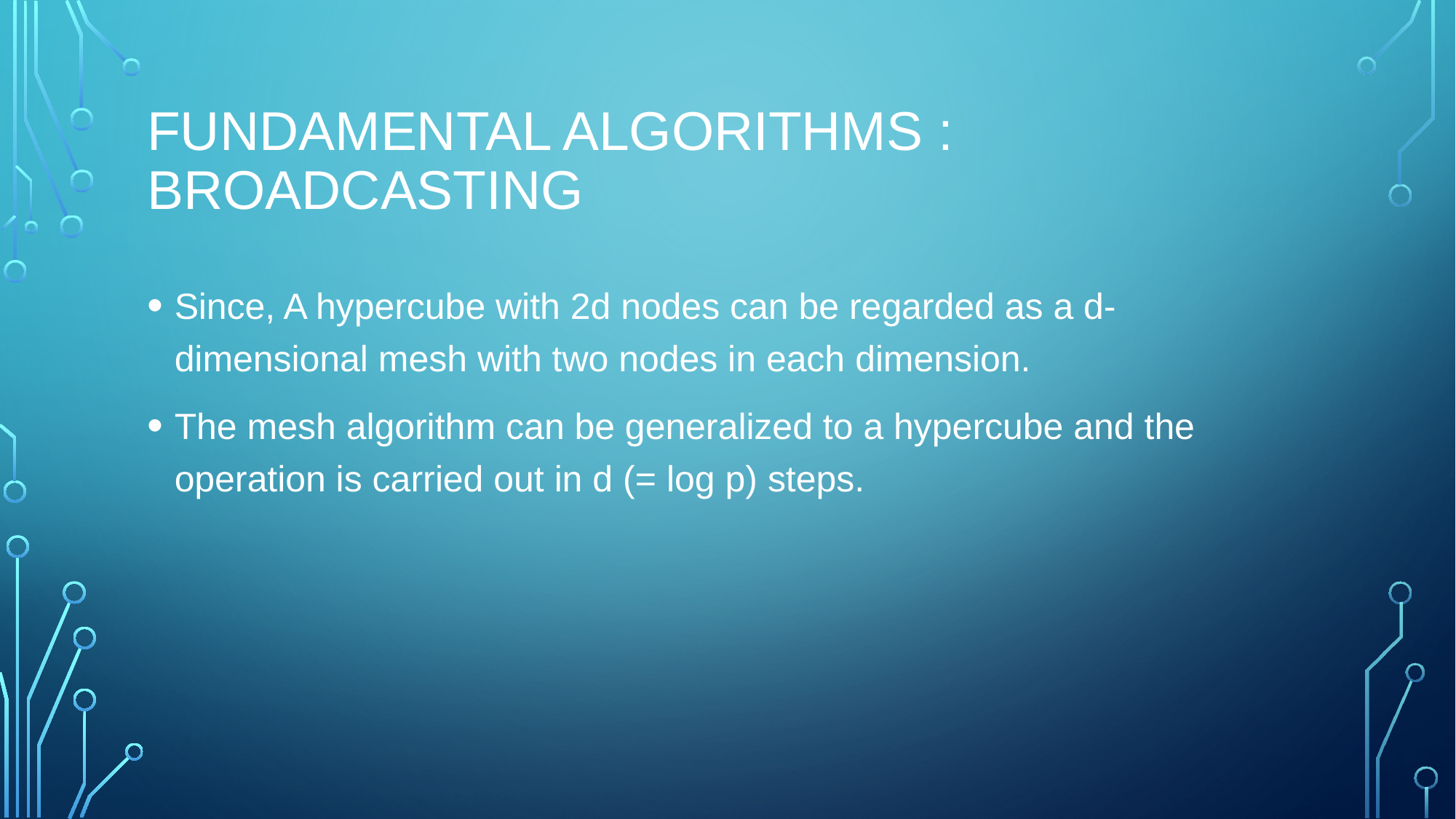

# Fundamental Algorithms : Broadcasting
Since, A hypercube with 2d nodes can be regarded as a d-dimensional mesh with two nodes in each dimension.
The mesh algorithm can be generalized to a hypercube and the operation is carried out in d (= log p) steps.